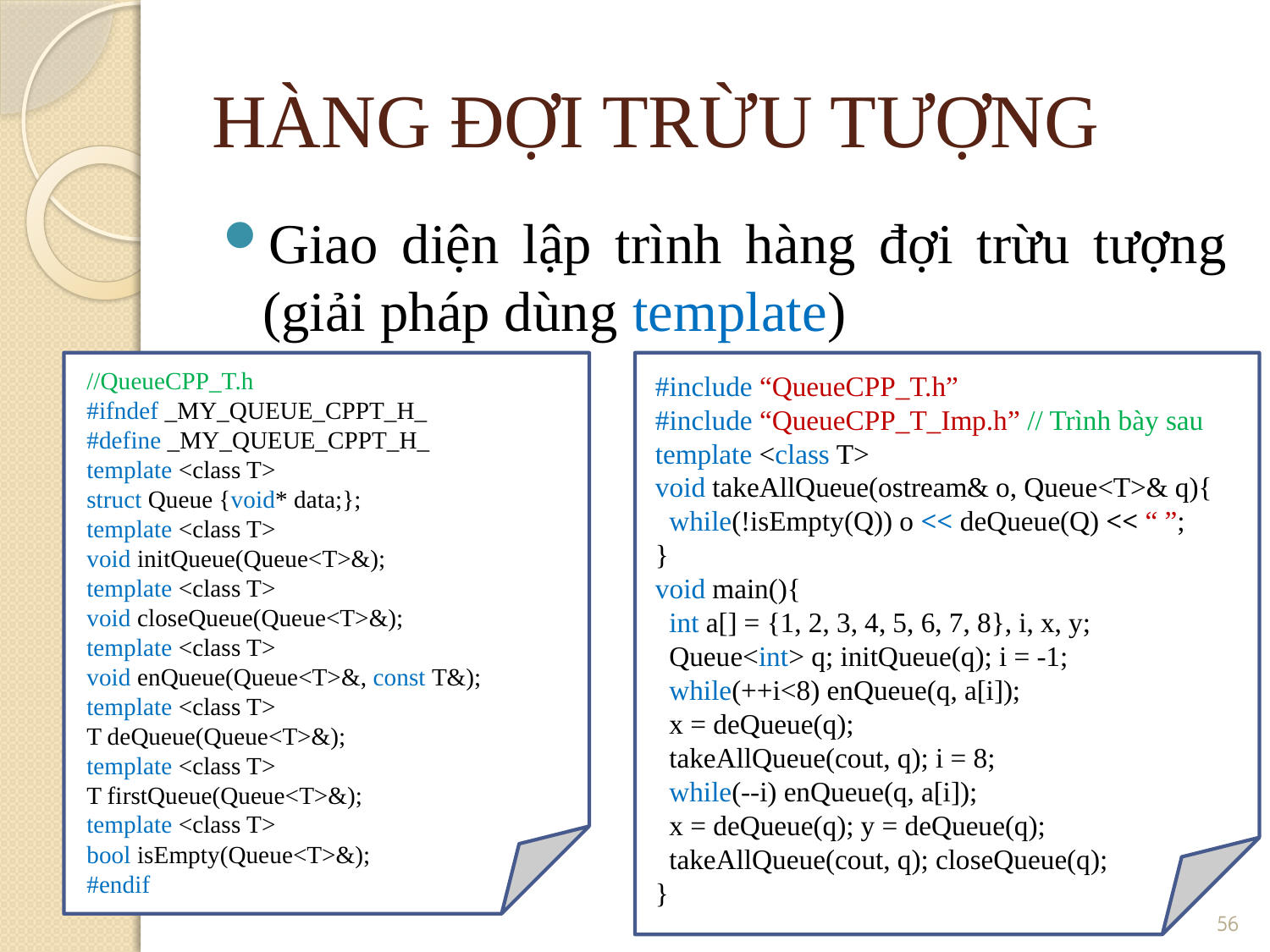

HÀNG ĐỢI TRỪU TƯỢNG
Giao diện lập trình hàng đợi trừu tượng (giải pháp dùng template)

//QueueCPP_T.h
#ifndef _MY_QUEUE_CPPT_H_
#define _MY_QUEUE_CPPT_H_
template <class T>
struct Queue {void* data;};
template <class T>
void initQueue(Queue<T>&);
template <class T>
void closeQueue(Queue<T>&);
template <class T>
void enQueue(Queue<T>&, const T&);
template <class T>
T deQueue(Queue<T>&);
template <class T>
T firstQueue(Queue<T>&);
template <class T>
bool isEmpty(Queue<T>&);
#endif

#include “QueueCPP_T.h”
#include “QueueCPP_T_Imp.h” // Trình bày sau
template <class T>
void takeAllQueue(ostream& o, Queue<T>& q){
  while(!isEmpty(Q)) o << deQueue(Q) << “ ”;
}
void main(){
  int a[] = {1, 2, 3, 4, 5, 6, 7, 8}, i, x, y;
  Queue<int> q; initQueue(q); i = -1;
  while(++i<8) enQueue(q, a[i]);
  x = deQueue(q);
  takeAllQueue(cout, q); i = 8;
  while(--i) enQueue(q, a[i]);
  x = deQueue(q); y = deQueue(q);
  takeAllQueue(cout, q); closeQueue(q);
}
56